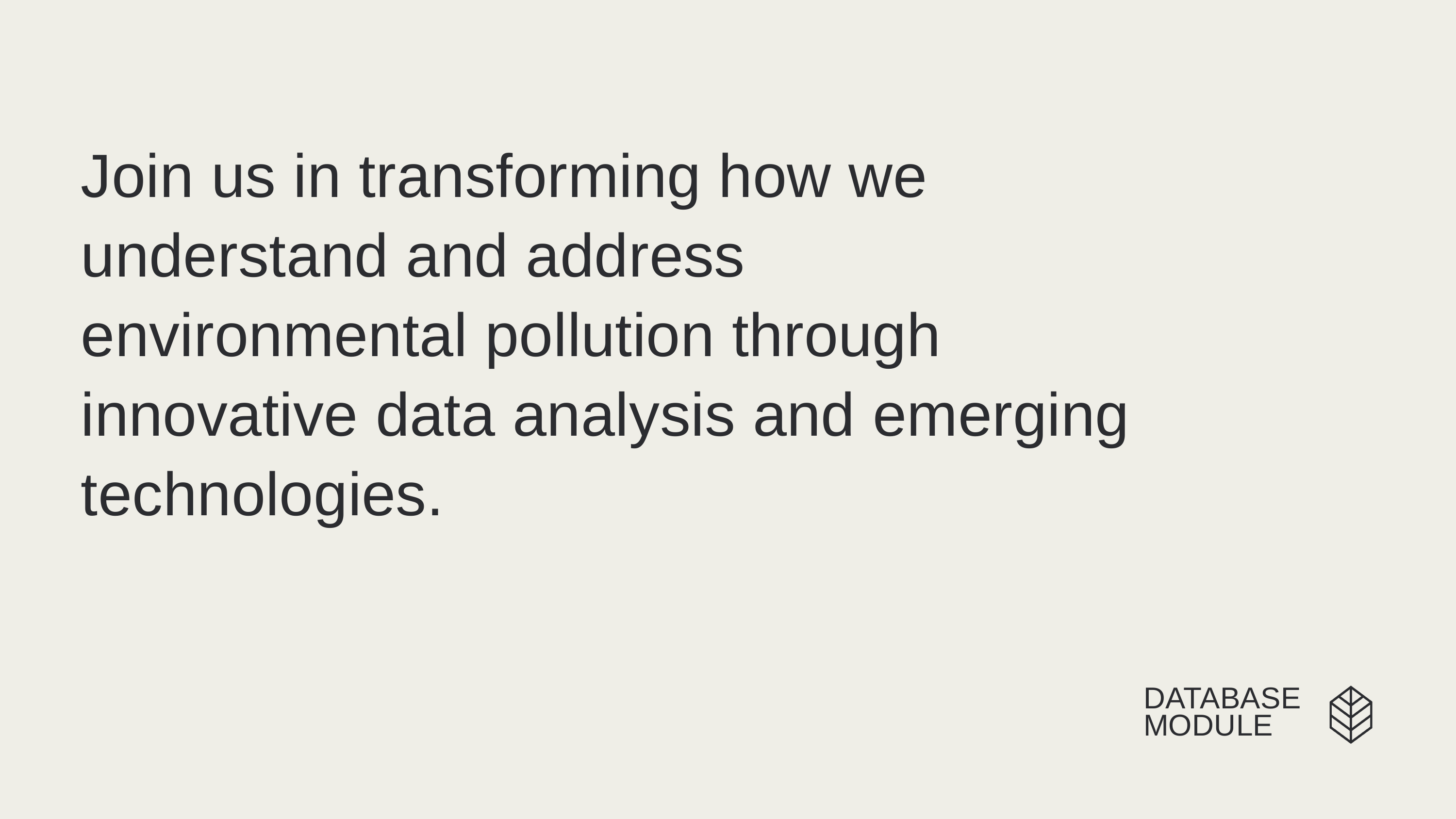

Join us in transforming how we understand and address environmental pollution through innovative data analysis and emerging technologies.

DATABASE MODULE